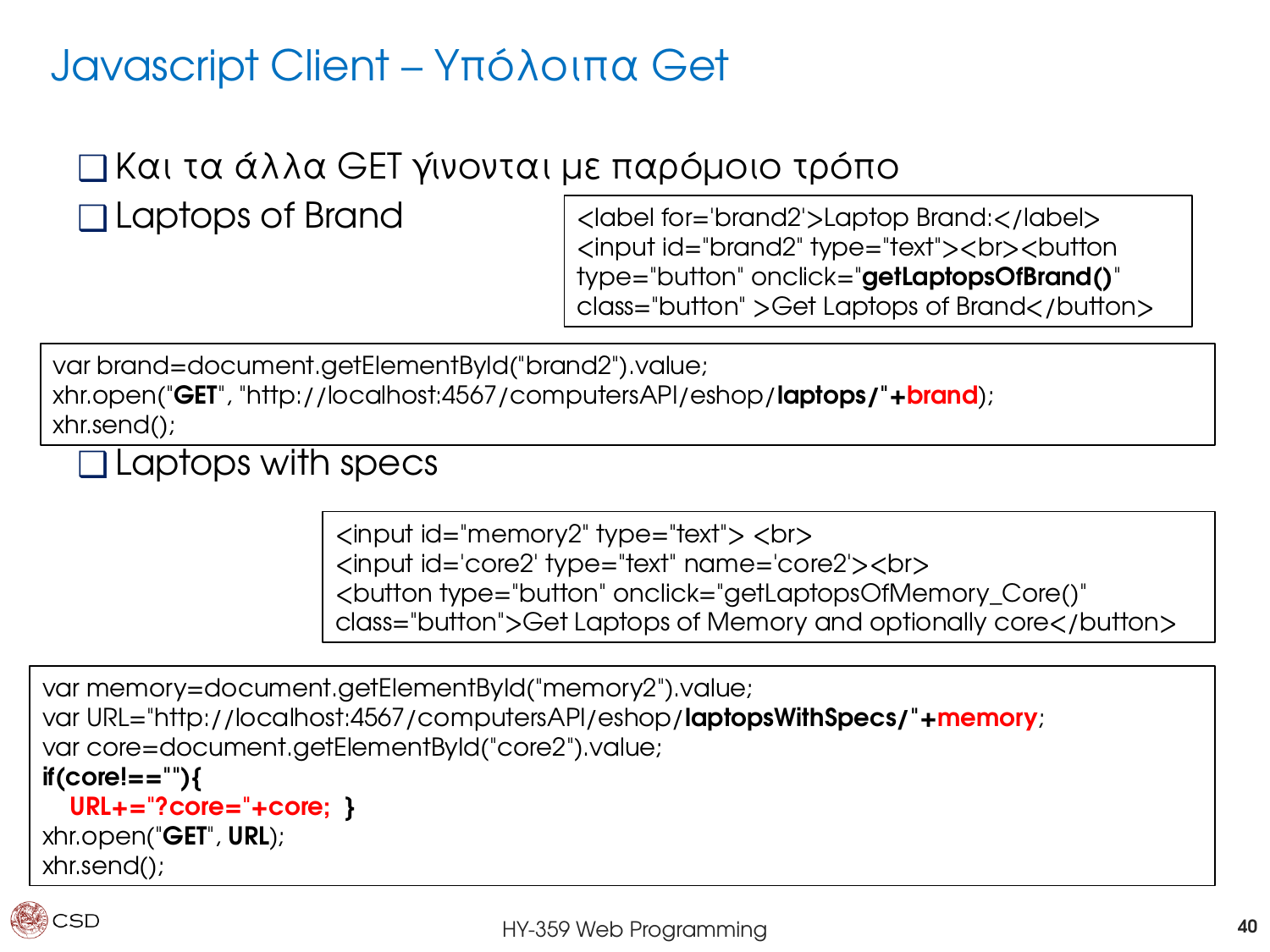

Javascript Client – Υπόλοιπα Get

Και τα άλλα GΕΤ γίνονται με παρόμοιο τρόπο
Laptops of Brand

Laptops with specs

<label for='brand2'>Laptop Brand:</label>
<input id="brand2" type="text"><br><button type="button" onclick="getLaptopsOfBrand()" class="button" >Get Laptops of Brand</button>
var brand=document.getElementById("brand2").value;
xhr.open("GET", "http://localhost:4567/computersAPI/eshop/laptops/"+brand);
xhr.send();
<input id="memory2" type="text"> <br>
<input id='core2' type="text" name='core2'><br>
<button type="button" onclick="getLaptopsOfMemory_Core()" class="button">Get Laptops of Memory and optionally core</button>
var memory=document.getElementById("memory2").value;
var URL="http://localhost:4567/computersAPI/eshop/laptopsWithSpecs/"+memory;
var core=document.getElementById("core2").value;
if(core!==""){
    URL+="?core="+core;  }
xhr.open("GET", URL);
xhr.send();
40